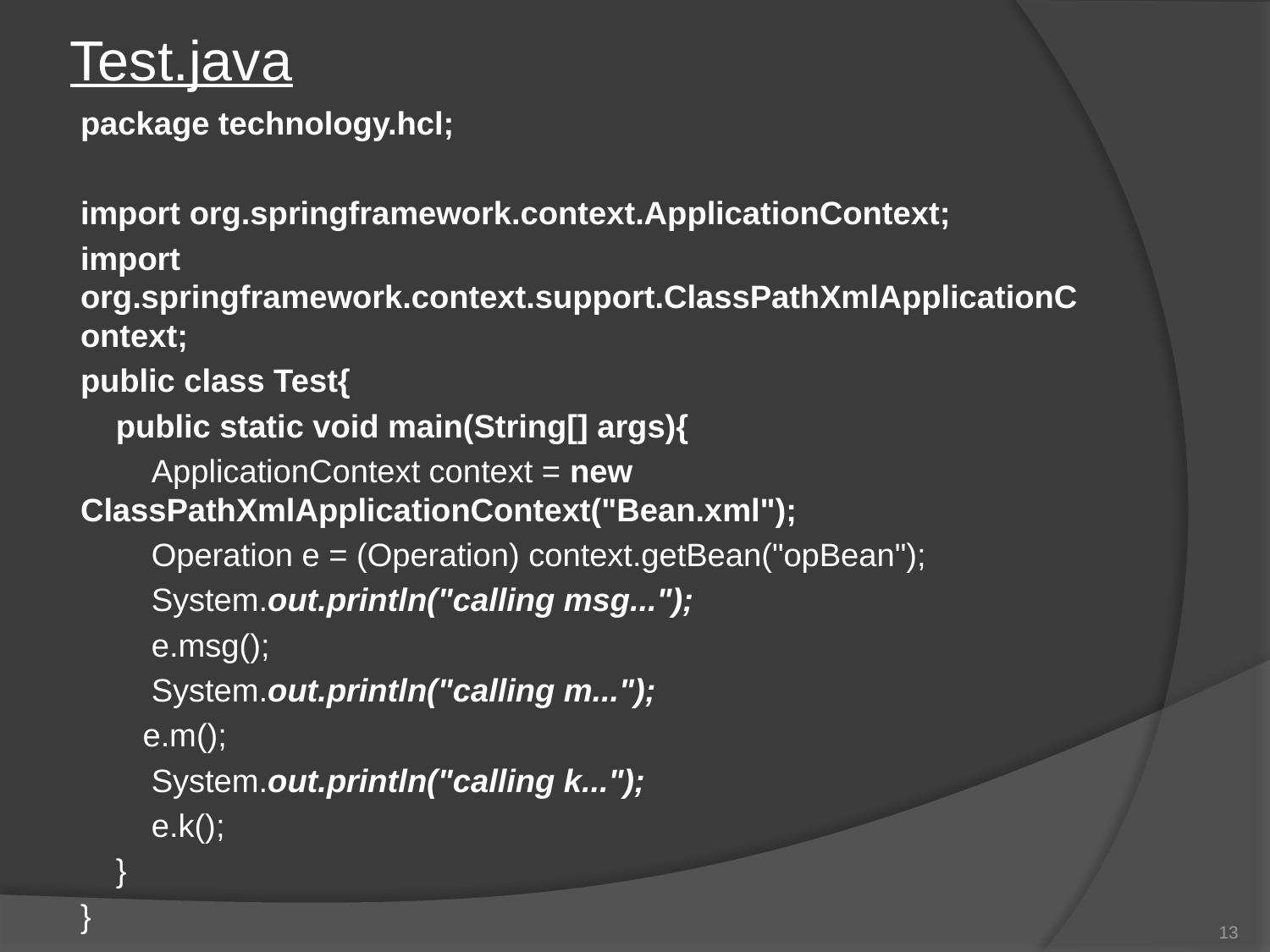

# Test.java
package technology.hcl;

import org.springframework.context.ApplicationContext;
import org.springframework.context.support.ClassPathXmlApplicationContext;
public class Test{
    public static void main(String[] args){
        ApplicationContext context = new ClassPathXmlApplicationContext("Bean.xml");
        Operation e = (Operation) context.getBean("opBean");
        System.out.println("calling msg...");
        e.msg();
        System.out.println("calling m...");
       e.m();
        System.out.println("calling k...");
        e.k();
    }
}
13